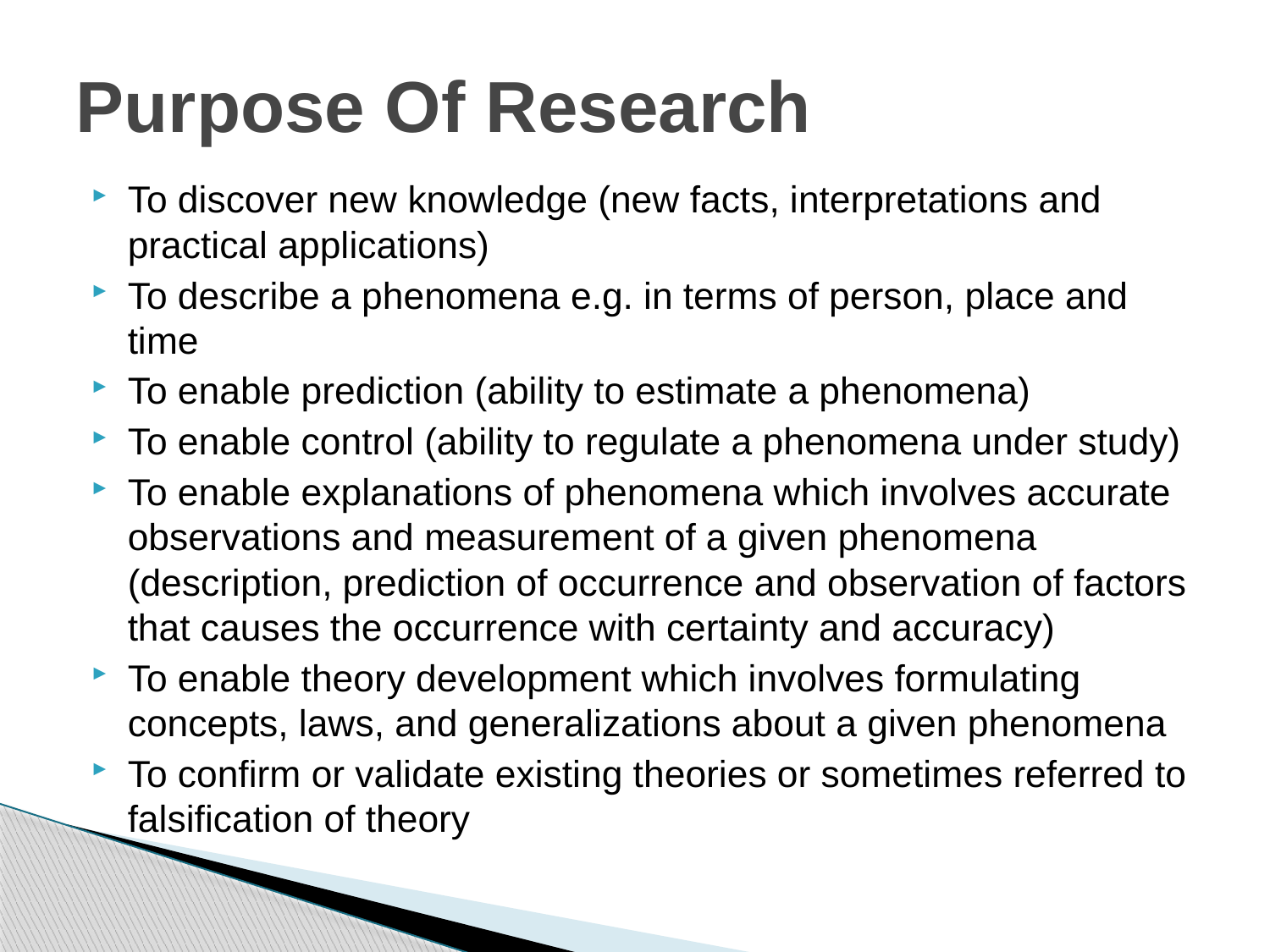

# Purpose Of Research
To discover new knowledge (new facts, interpretations and practical applications)
To describe a phenomena e.g. in terms of person, place and time
To enable prediction (ability to estimate a phenomena)
To enable control (ability to regulate a phenomena under study)
To enable explanations of phenomena which involves accurate observations and measurement of a given phenomena (description, prediction of occurrence and observation of factors that causes the occurrence with certainty and accuracy)
To enable theory development which involves formulating concepts, laws, and generalizations about a given phenomena
To confirm or validate existing theories or sometimes referred to falsification of theory